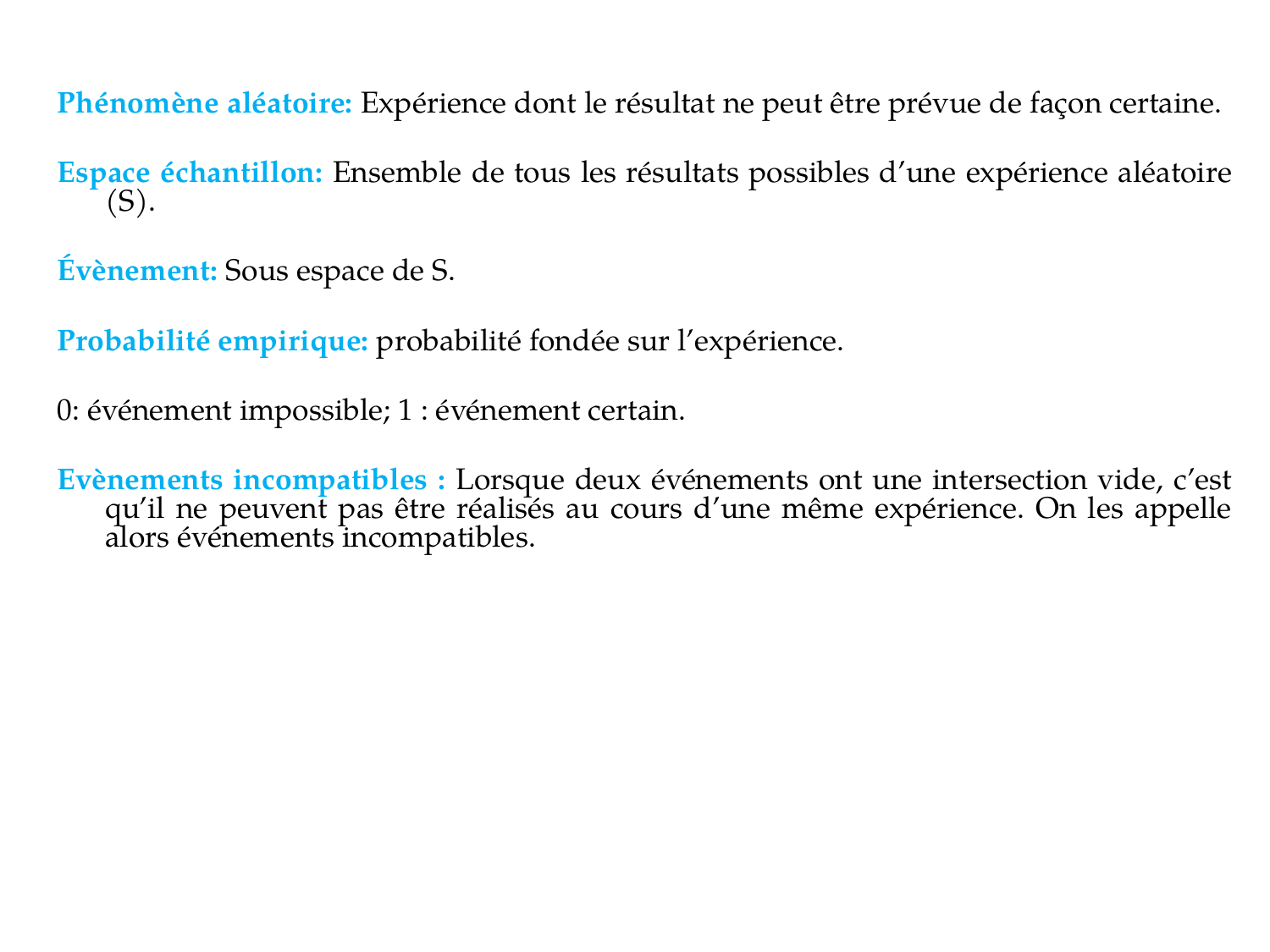

Phénomène aléatoire: Expérience dont le résultat ne peut être prévue de façon certaine.

Espace échantillon: Ensemble de tous les résultats possibles d’une expérience aléatoire (S).

Évènement: Sous espace de S.

Probabilité empirique: probabilité fondée sur l’expérience.

0: événement impossible; 1 : événement certain.

Evènements incompatibles : Lorsque deux événements ont une intersection vide, c’est qu’il ne peuvent pas être réalisés au cours d’une même expérience. On les appelle alors événements incompatibles.